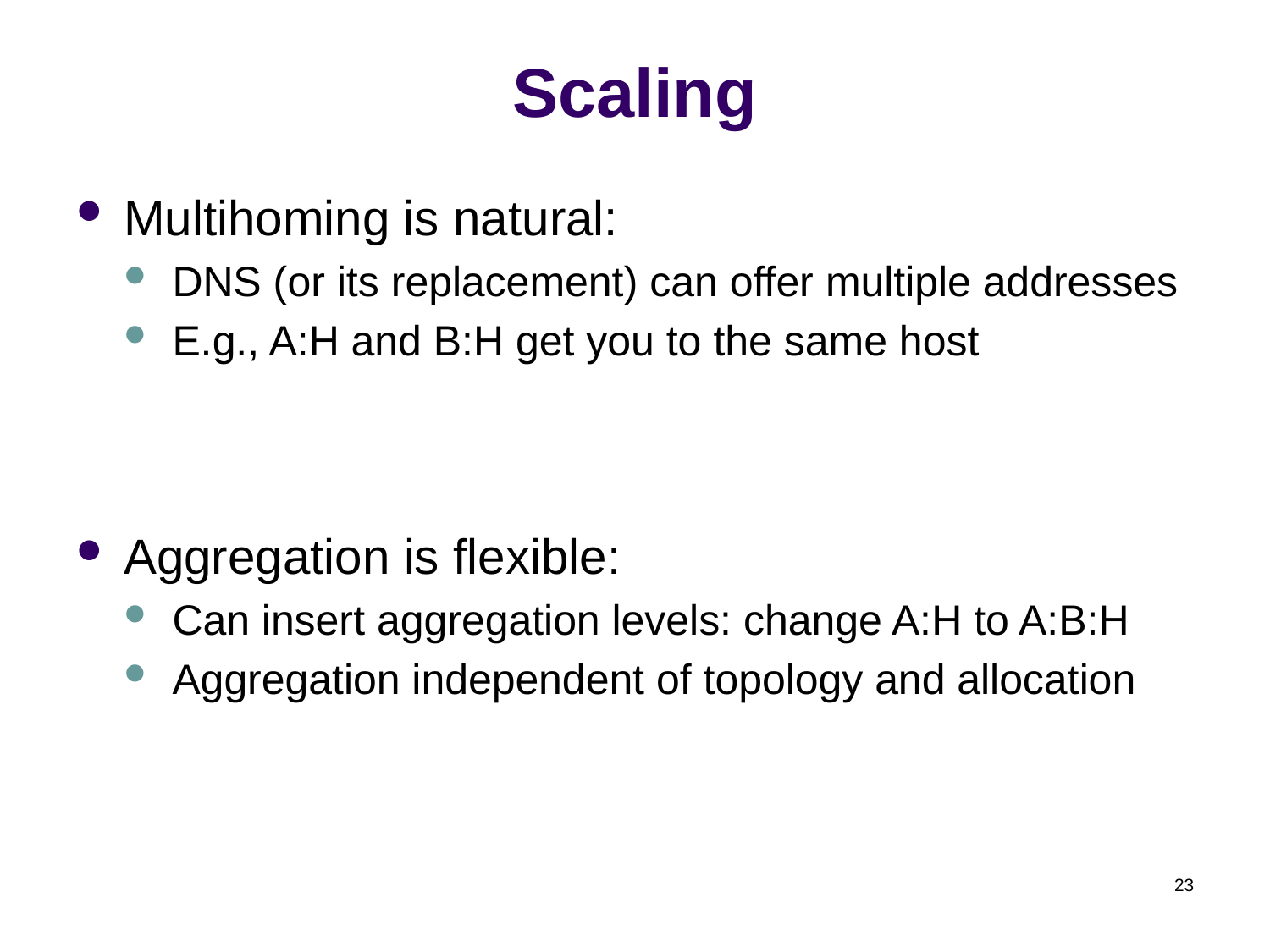

# Scaling
Multihoming is natural:
DNS (or its replacement) can offer multiple addresses
E.g., A:H and B:H get you to the same host

Aggregation is flexible:
Can insert aggregation levels: change A:H to A:B:H
Aggregation independent of topology and allocation

23